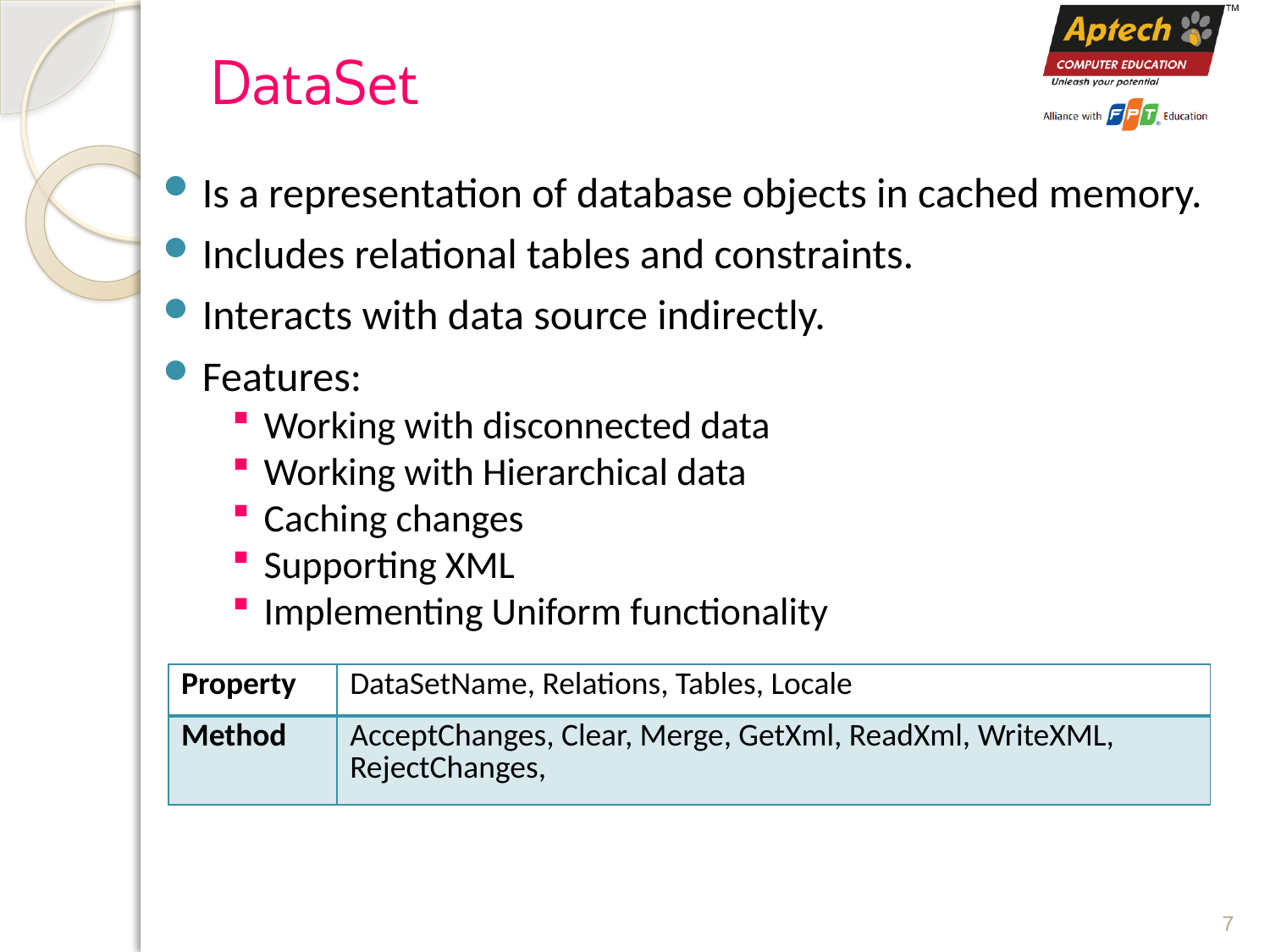

# DataSet
Is a representation of database objects in cached memory.
Includes relational tables and constraints.
Interacts with data source indirectly.
Features:
Working with disconnected data
Working with Hierarchical data
Caching changes
Supporting XML
Implementing Uniform functionality

| Property | DataSetName, Relations, Tables, Locale |
| --- | --- |
| Method | AcceptChanges, Clear, Merge, GetXml, ReadXml, WriteXML, RejectChanges, |
7